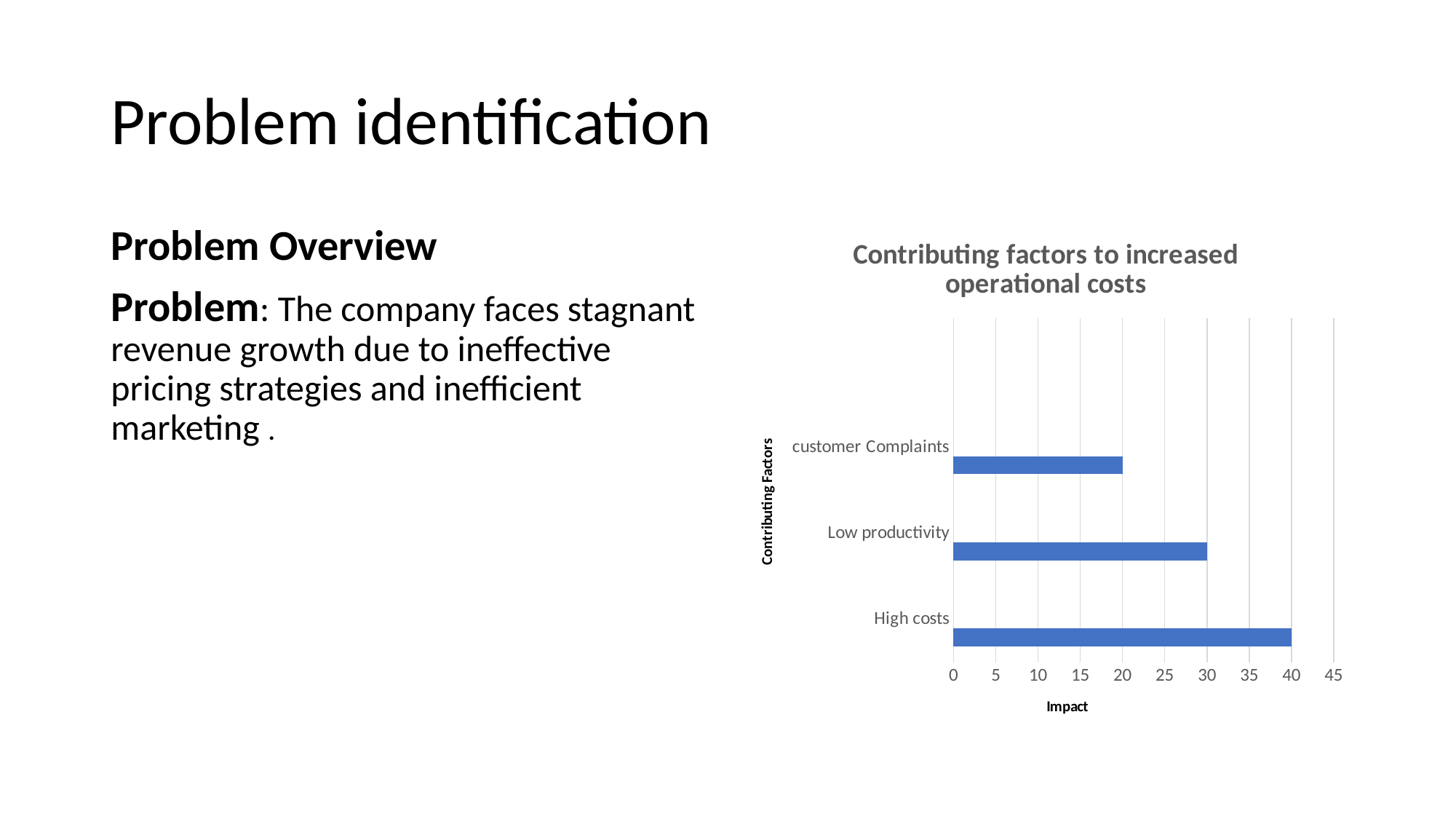

# Problem identification
Problem Overview
Problem: The company faces stagnant revenue growth due to ineffective pricing strategies and inefficient marketing .

### Chart: Contributing factors to increased operational costs

| Category | Impact(%) | Column1 | Column2 |
|---|---|---|---|
| High costs | 40.0 | None | None |
| Low productivity | 30.0 | None | None |
| customer Complaints | 20.0 | None | None |